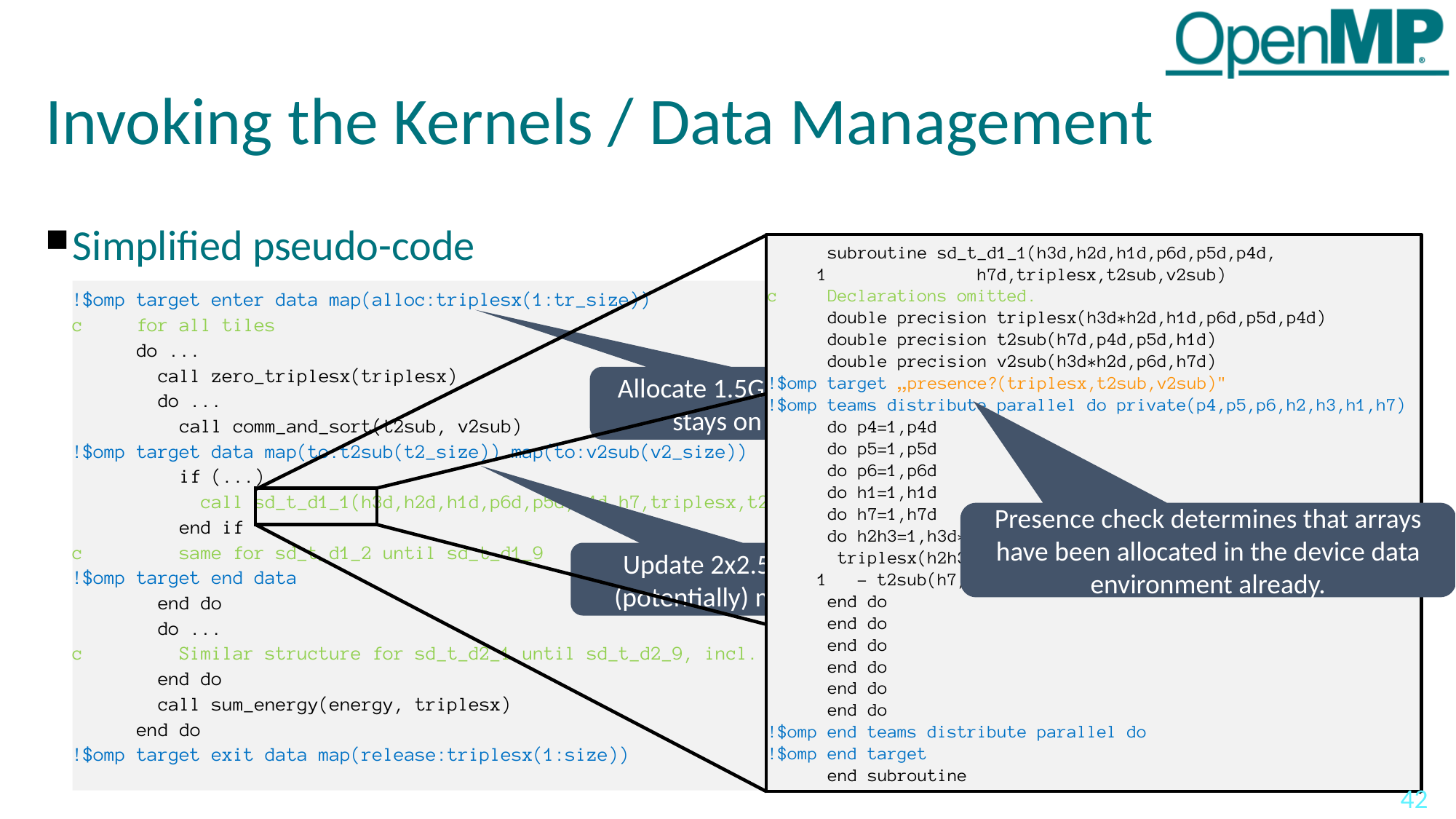

# Invoking the Kernels / Data Management
Simplified pseudo-code

      subroutine sd_t_d1_1(h3d,h2d,h1d,p6d,p5d,p4d,
     1               h7d,triplesx,t2sub,v2sub)
c     Declarations omitted.
      double precision triplesx(h3d*h2d,h1d,p6d,p5d,p4d)
      double precision t2sub(h7d,p4d,p5d,h1d)
      double precision v2sub(h3d*h2d,p6d,h7d)
!$omp target „presence?(triplesx,t2sub,v2sub)"
!$omp teams distribute parallel do private(p4,p5,p6,h2,h3,h1,h7)
      do p4=1,p4d
      do p5=1,p5d
      do p6=1,p6d
      do h1=1,h1d
      do h7=1,h7d
      do h2h3=1,h3d*h2d
       triplesx(h2h3,h1,p6,p5,p4)=triplesx(h2h3,h1,p6,p5,p4)
     1   - t2sub(h7,p4,p5,h1)*v2sub(h2h3,p6,h7)
      end do
      end do
      end do
      end do
      end do
      end do
!$omp end teams distribute parallel do
!$omp end target
      end subroutine

!$omp target enter data map(alloc:triplesx(1:tr_size))
c     for all tiles
      do ...
        call zero_triplesx(triplesx)
        do ...
          call comm_and_sort(t2sub, v2sub)
!$omp target data map(to:t2sub(t2_size)) map(to:v2sub(v2_size))
          if (...)
            call sd_t_d1_1(h3d,h2d,h1d,p6d,p5d,p4d,h7,triplesx,t2sub,v2sub)
          end if
c         same for sd_t_d1_2 until sd_t_d1_9
!$omp target end data
        end do
        do ...
c         Similar structure for sd_t_d2_1 until sd_t_d2_9, incl. target data
        end do
        call sum_energy(energy, triplesx)
      end do
!$omp target exit data map(release:triplesx(1:size))

Allocate 1.5GB data once, stays on device.

Presence check determines that arrays have been allocated in the device data environment already.

Update 2x2.5MB of data for (potentially) multiple kernels.

42